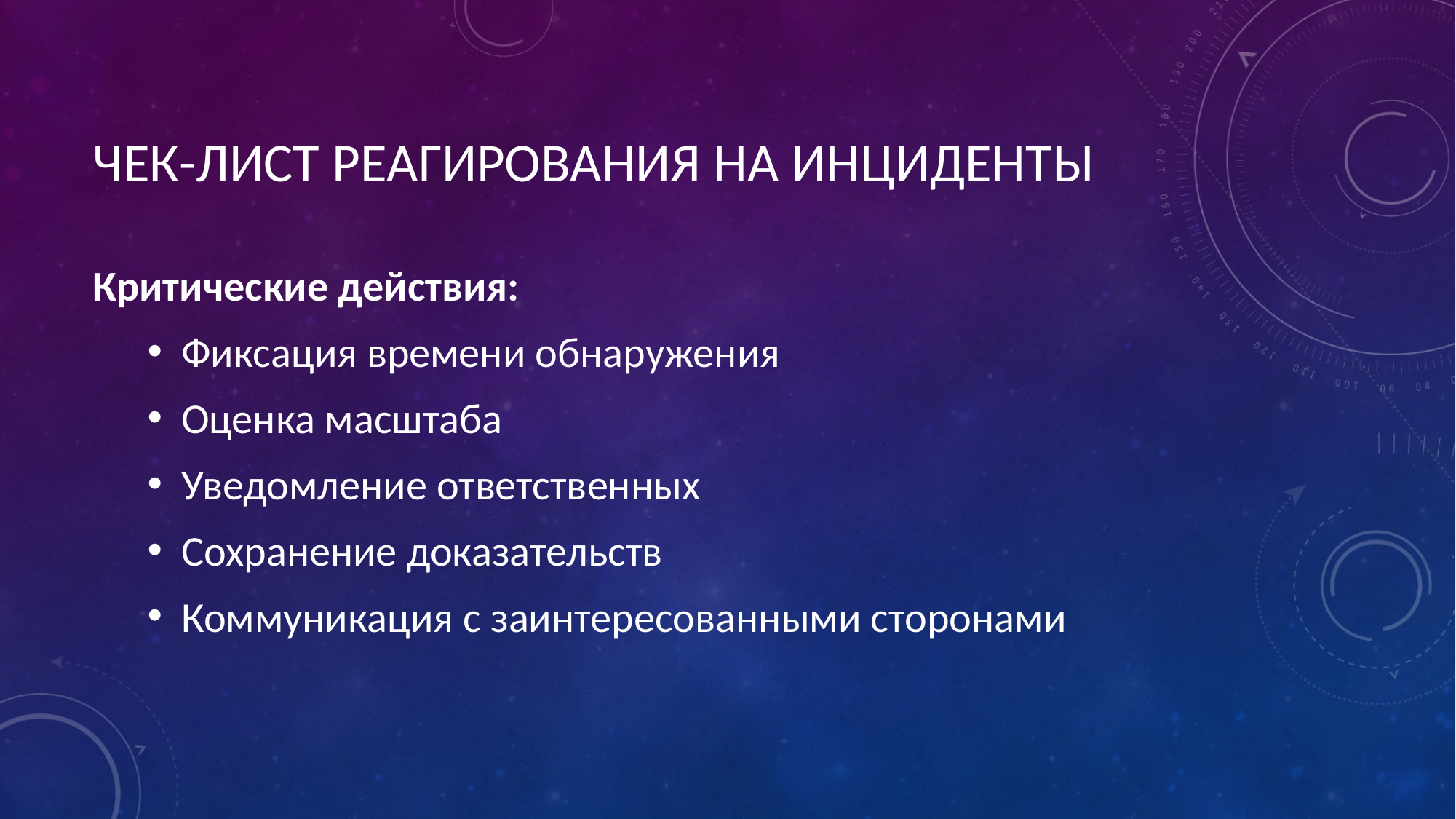

# Чек-лист реагирования на инциденты
Критические действия:
Фиксация времени обнаружения
Оценка масштаба
Уведомление ответственных
Сохранение доказательств
Коммуникация с заинтересованными сторонами